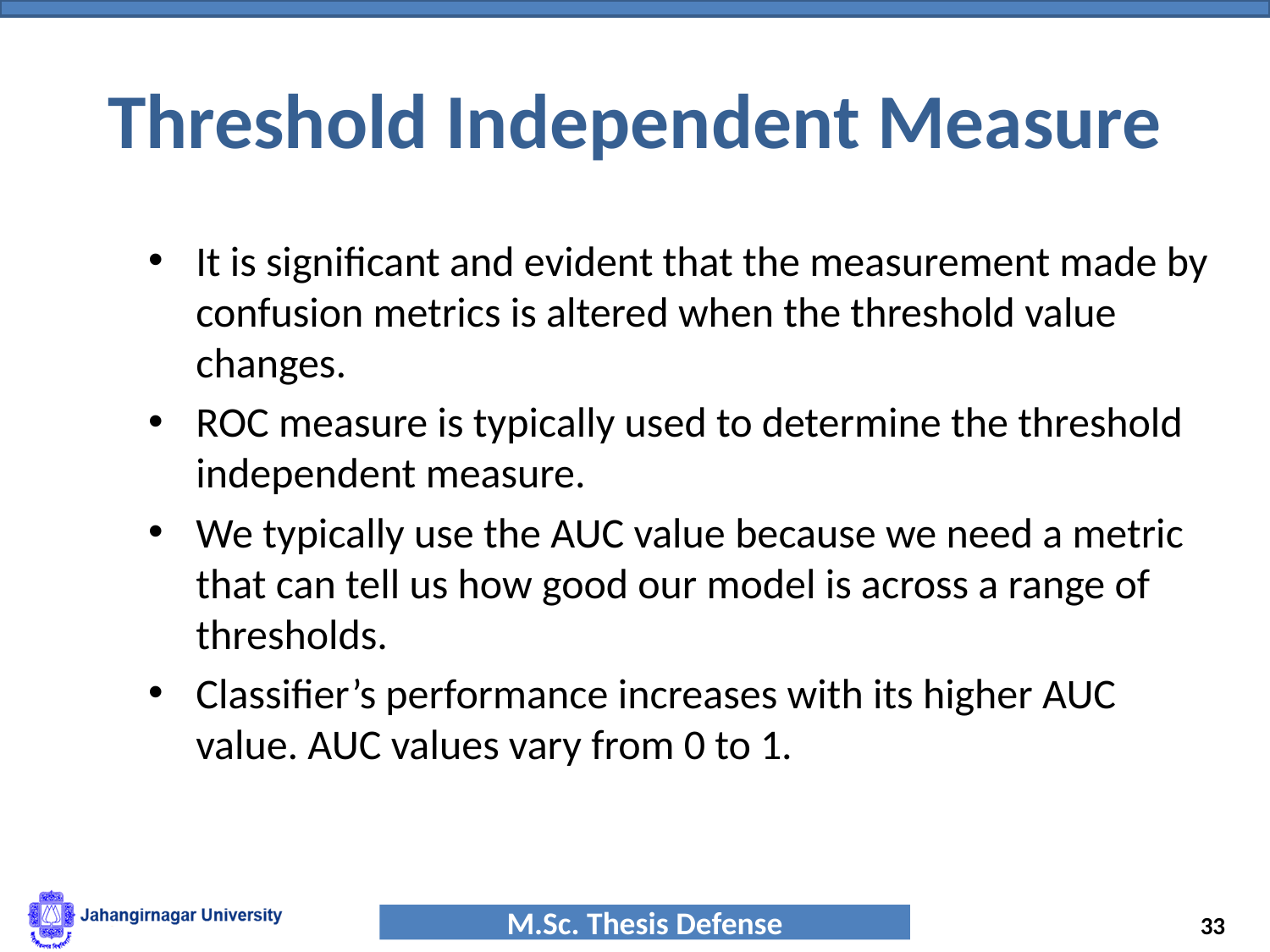

# Threshold Independent Measure
It is significant and evident that the measurement made by confusion metrics is altered when the threshold value changes.
ROC measure is typically used to determine the threshold independent measure.
We typically use the AUC value because we need a metric that can tell us how good our model is across a range of thresholds.
Classifier’s performance increases with its higher AUC value. AUC values vary from 0 to 1.
33